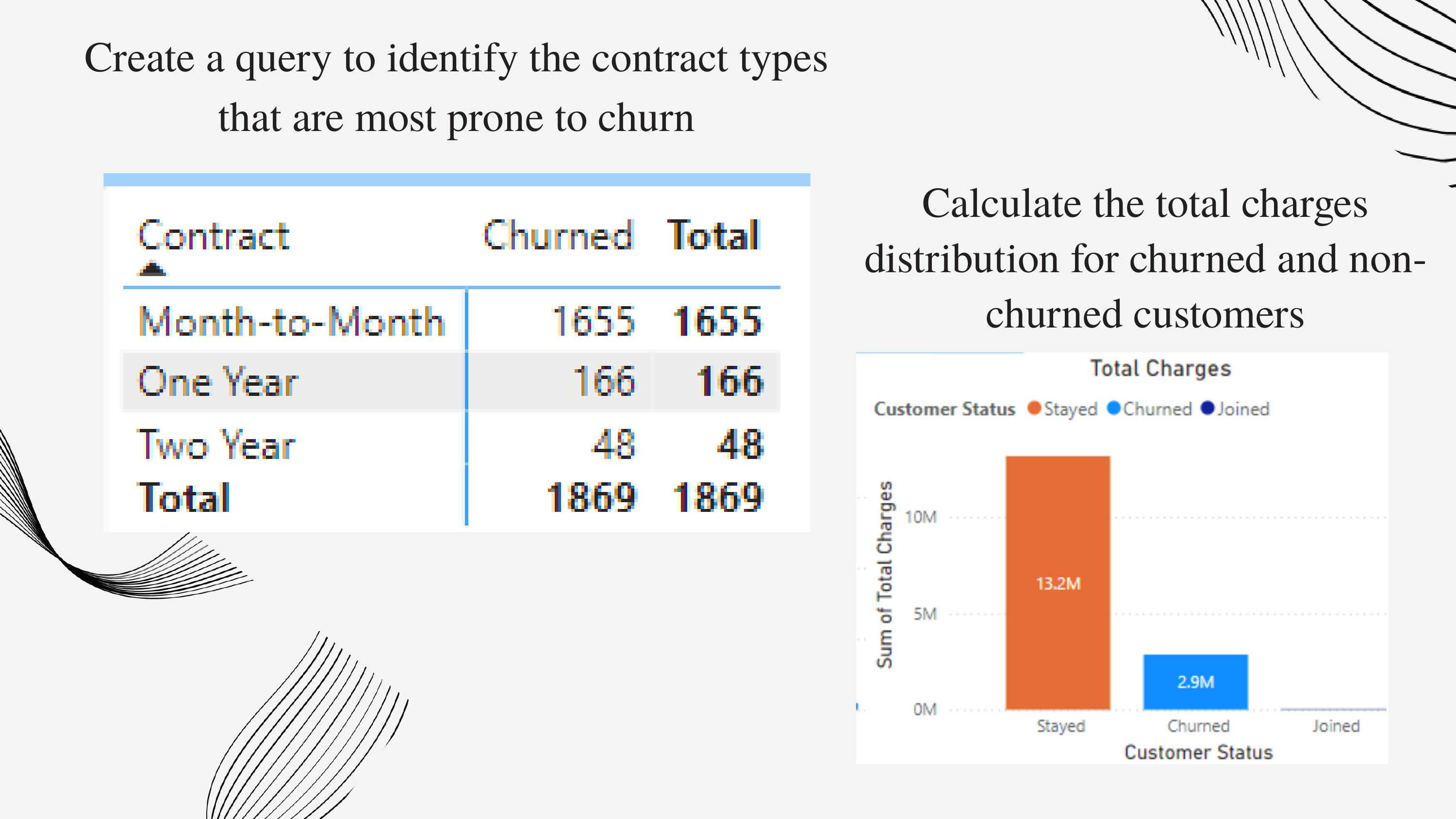

Create a query to identify the contract types that are most prone to churn
Calculate the total charges distribution for churned and non-churned customers